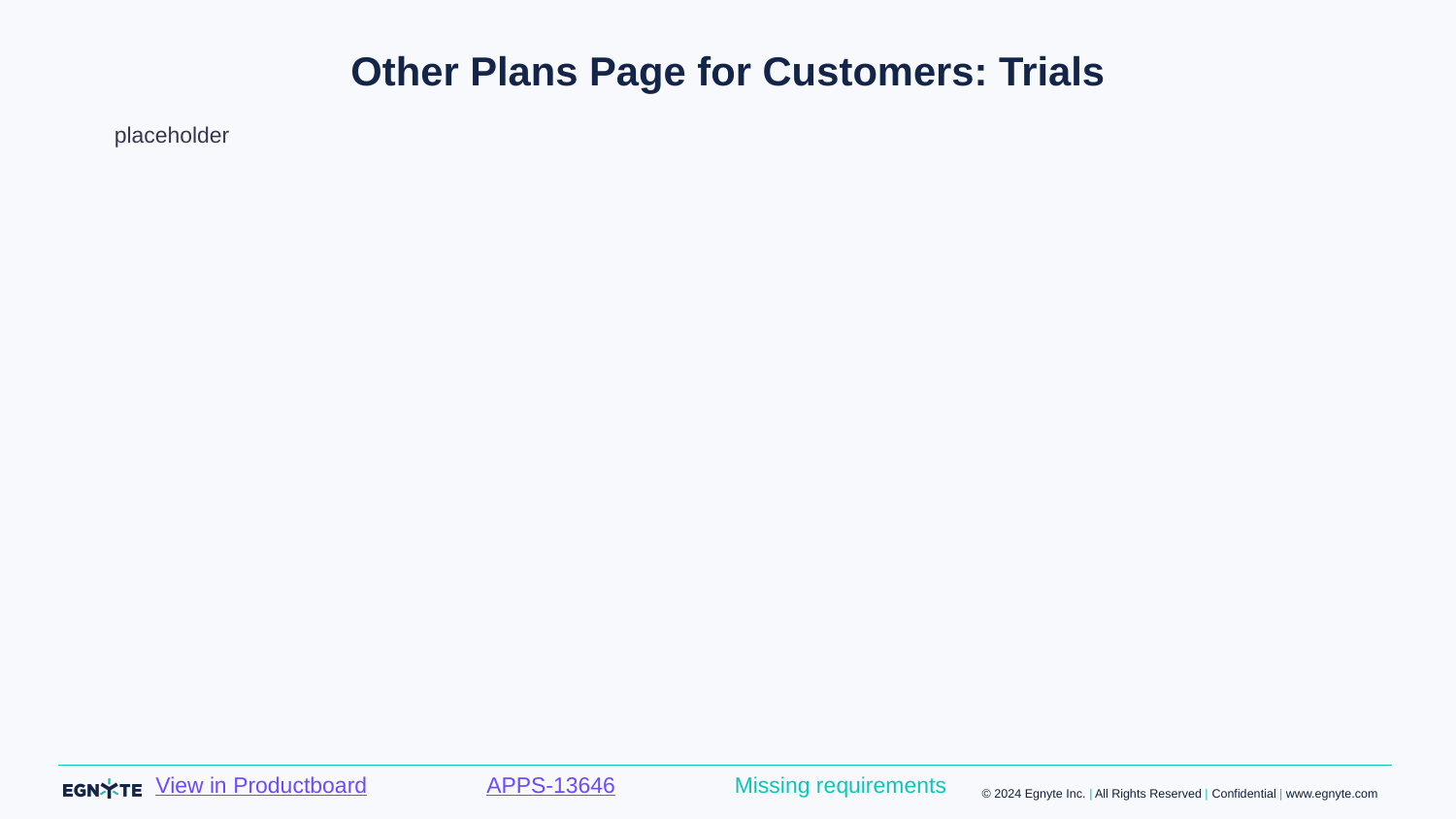

# Other Plans Page for Customers: Trials
placeholder
Missing requirements
APPS-13646
View in Productboard